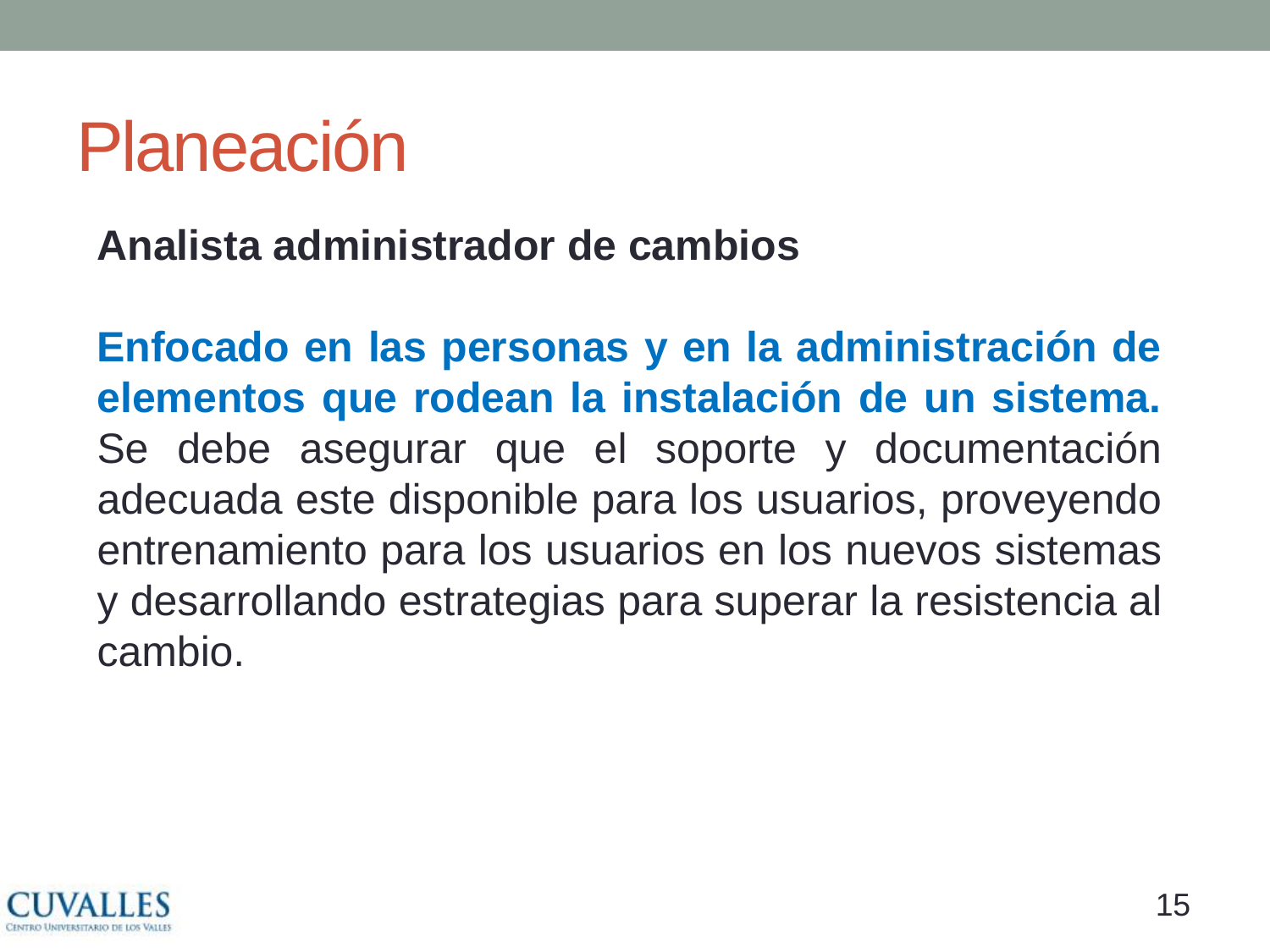

# Planeación
Analista administrador de cambios

Enfocado en las personas y en la administración de elementos que rodean la instalación de un sistema. Se debe asegurar que el soporte y documentación adecuada este disponible para los usuarios, proveyendo entrenamiento para los usuarios en los nuevos sistemas y desarrollando estrategias para superar la resistencia al cambio.

15